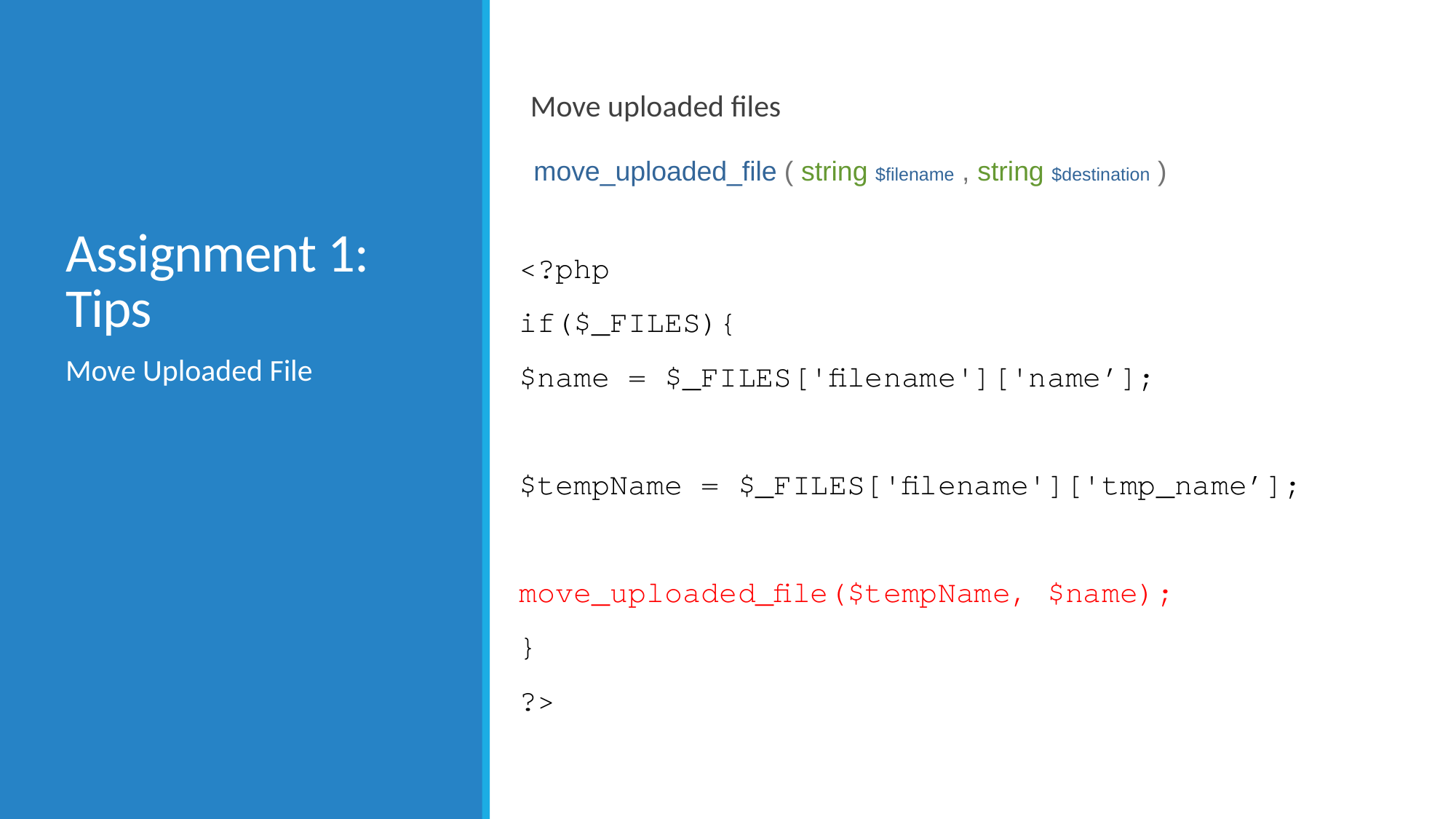

# Assignment 1: Tips
Move uploaded files

<?php
if($_FILES){
$name = $_FILES['filename']['name’];

$tempName = $_FILES['filename']['tmp_name’];

move_uploaded_file($tempName, $name);
}
?>

move_uploaded_file ( string $filename , string $destination )
Move Uploaded File